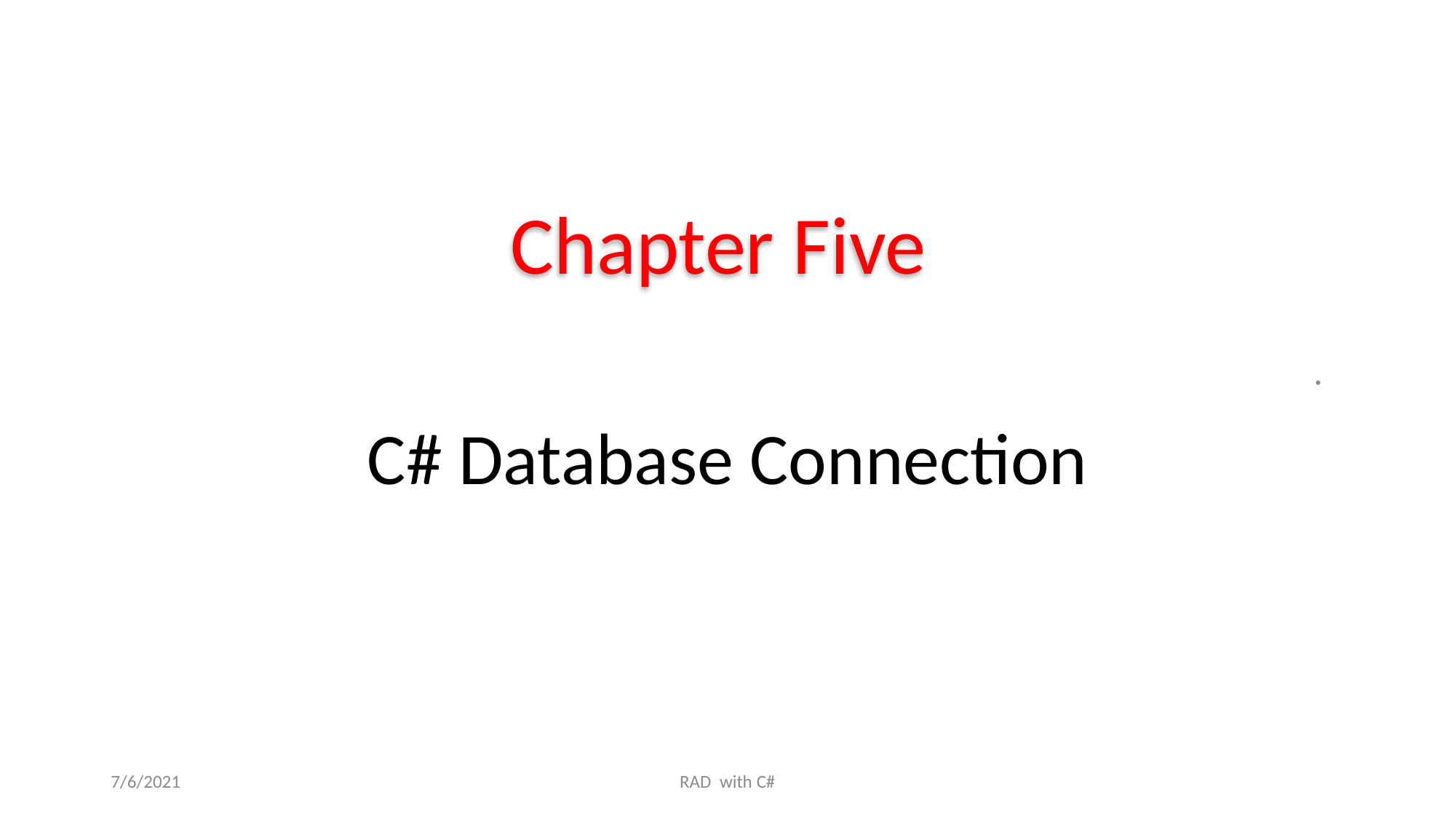

Chapter Five
.
# C# Database Connection
7/6/2021
RAD  with C#
1